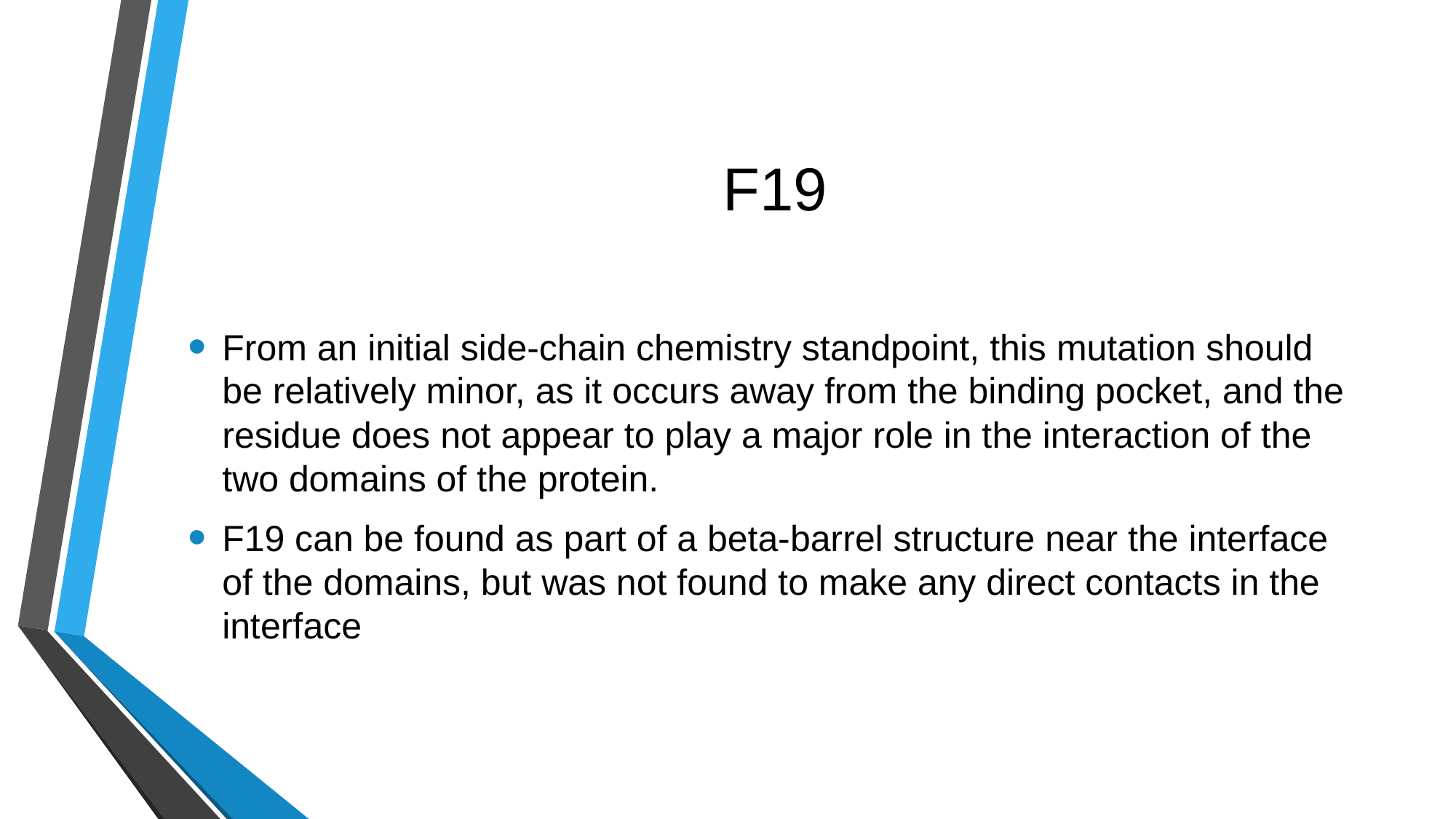

# F19
From an initial side-chain chemistry standpoint, this mutation should be relatively minor, as it occurs away from the binding pocket, and the residue does not appear to play a major role in the interaction of the two domains of the protein.
F19 can be found as part of a beta-barrel structure near the interface of the domains, but was not found to make any direct contacts in the interface